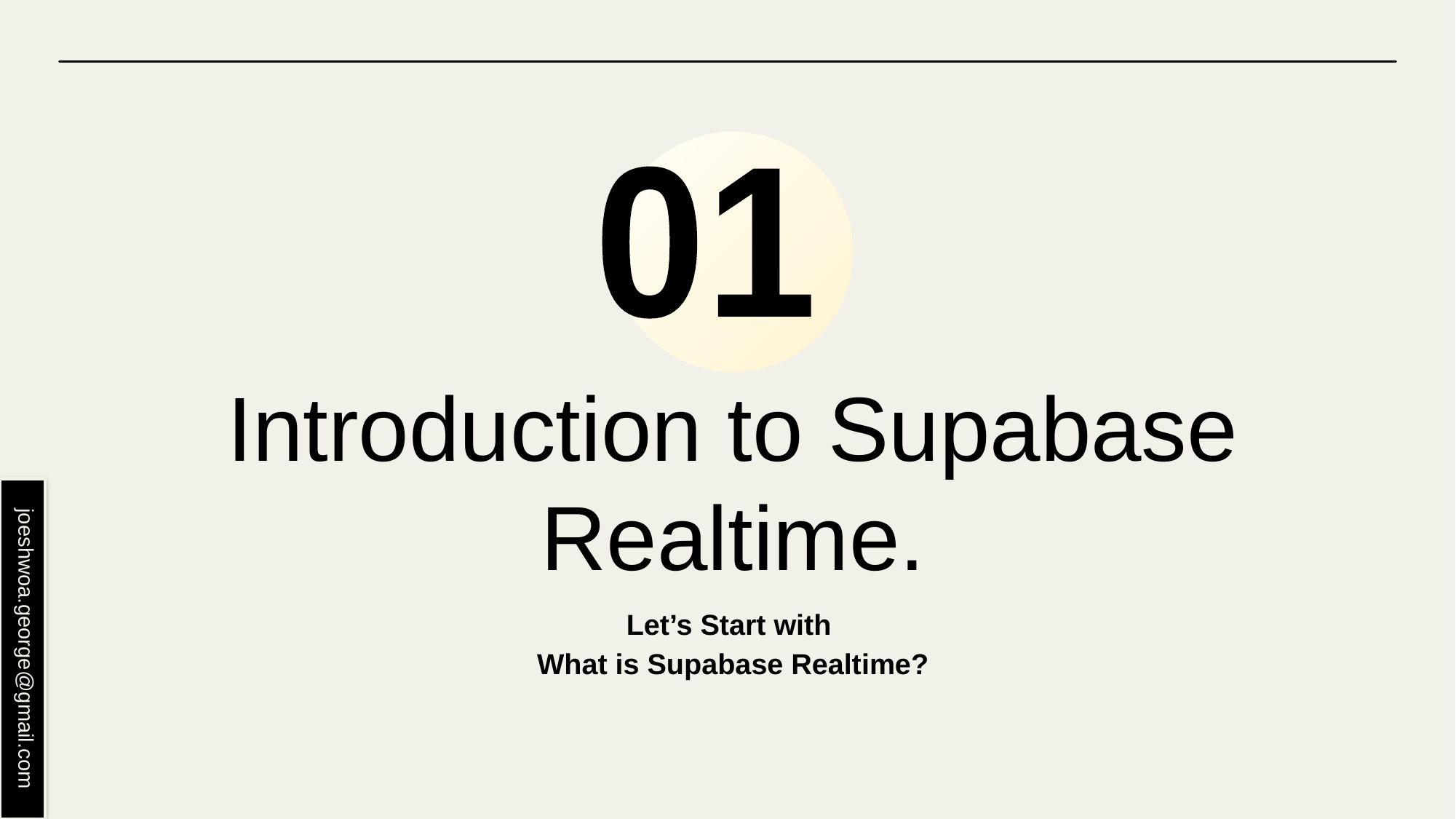

01
# Introduction to Supabase Realtime.
Let’s Start with
What is Supabase Realtime?
joeshwoa.george@gmail.com